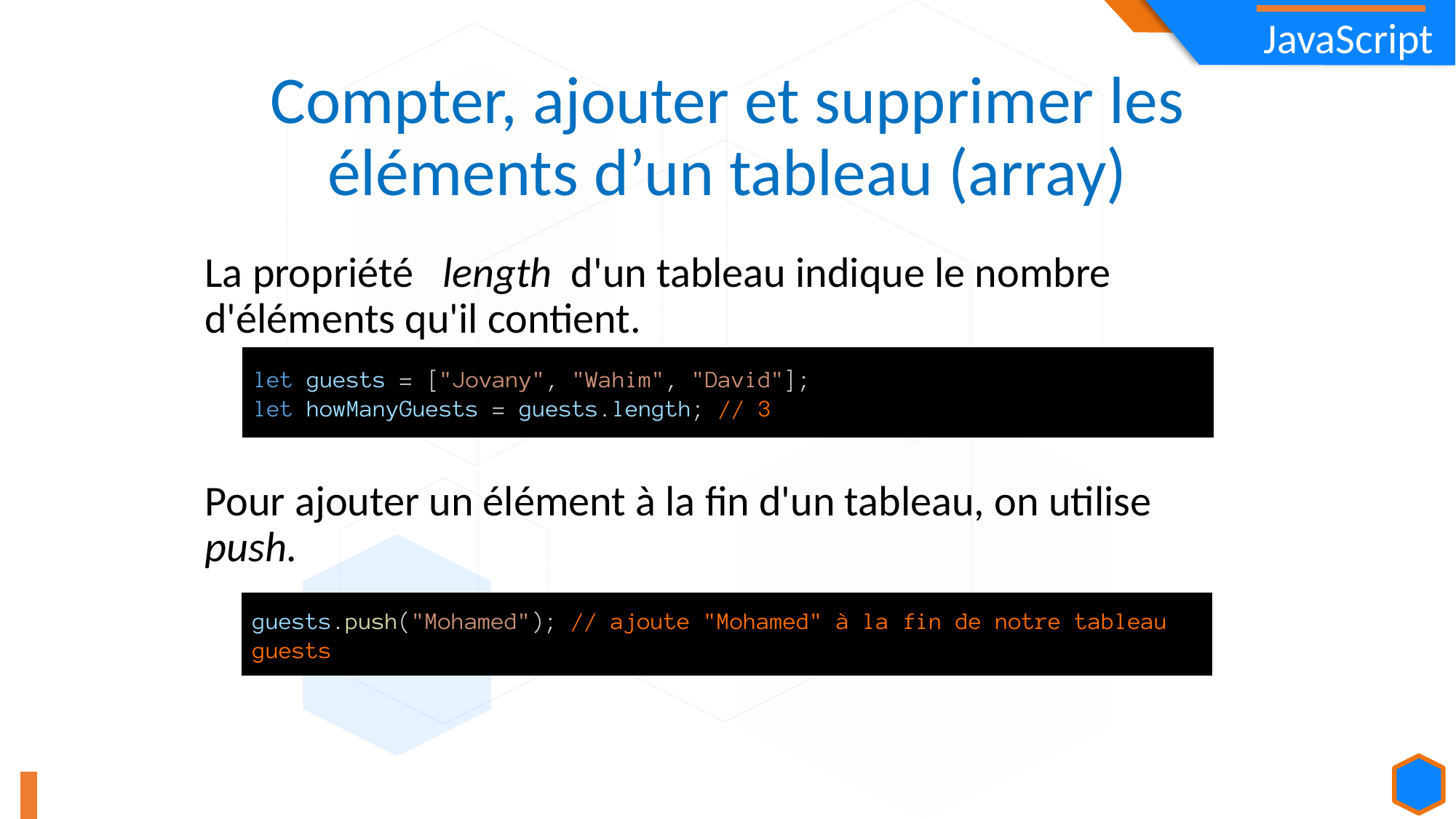

Compter, ajouter et supprimer les éléments d’un tableau (array)
La propriété   length  d'un tableau indique le nombre d'éléments qu'il contient.

Pour ajouter un élément à la fin d'un tableau, on utilise push.

let guests = ["Jovany", "Wahim", "David"];
let howManyGuests = guests.length; // 3
guests.push("Mohamed"); // ajoute "Mohamed" à la fin de notre tableau guests